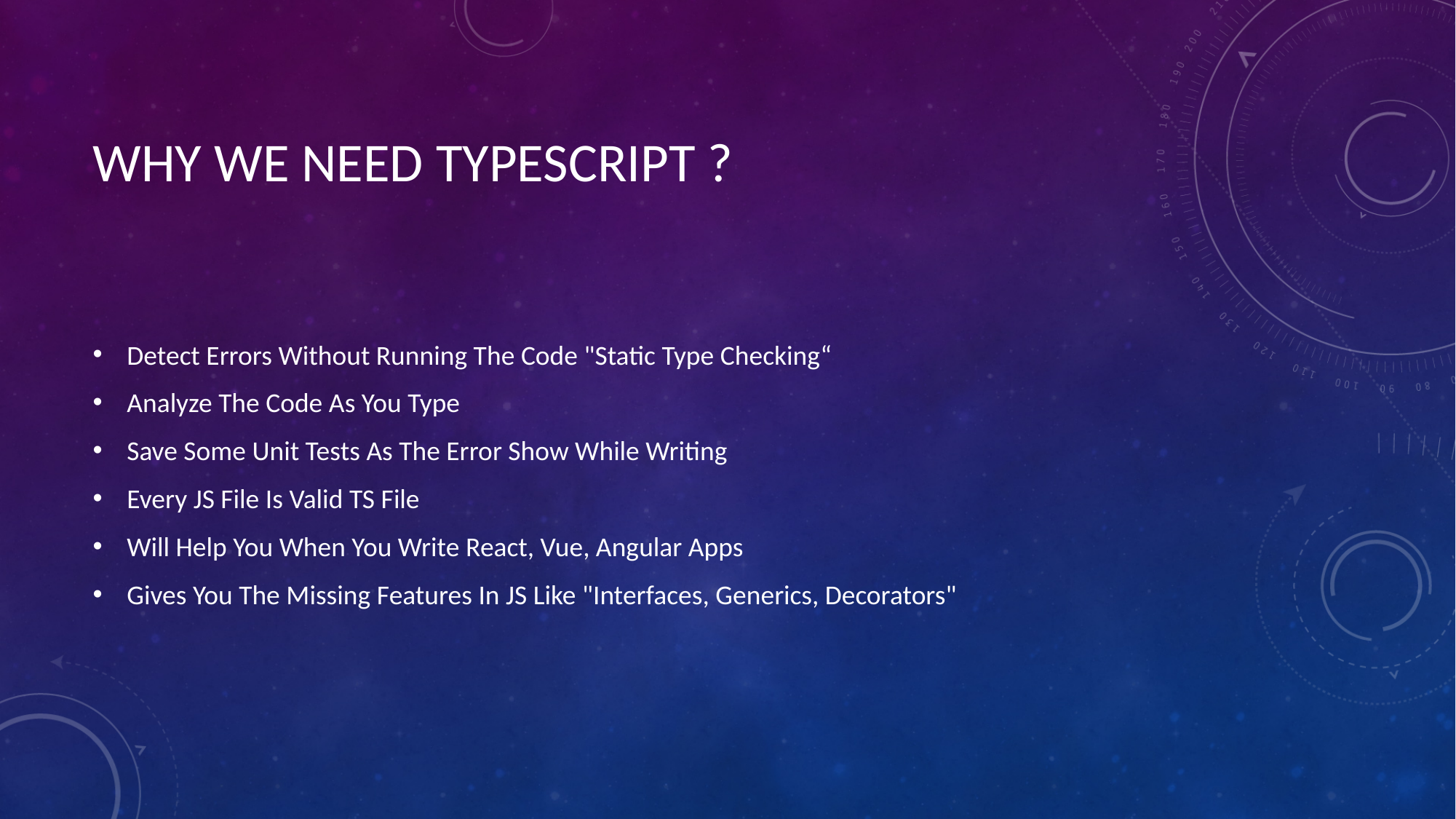

# Why We Need Typescript ?
Detect Errors Without Running The Code "Static Type Checking“
Analyze The Code As You Type
Save Some Unit Tests As The Error Show While Writing
Every JS File Is Valid TS File
Will Help You When You Write React, Vue, Angular Apps
Gives You The Missing Features In JS Like "Interfaces, Generics, Decorators"